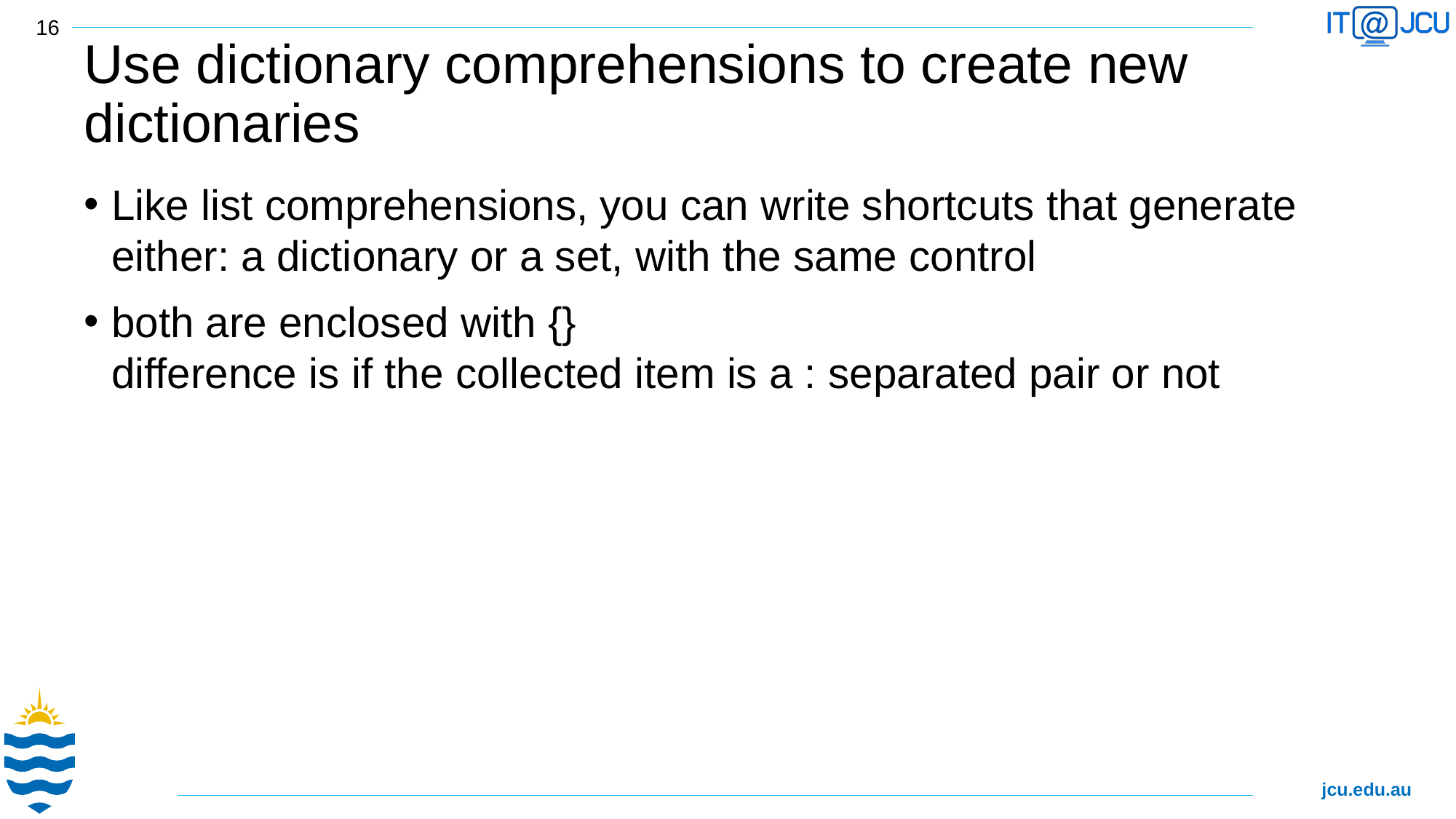

16
# Use dictionary comprehensions to create new dictionaries
Like list comprehensions, you can write shortcuts that generate either: a dictionary or a set, with the same control
both are enclosed with {}
difference is if the collected item is a : separated pair or not